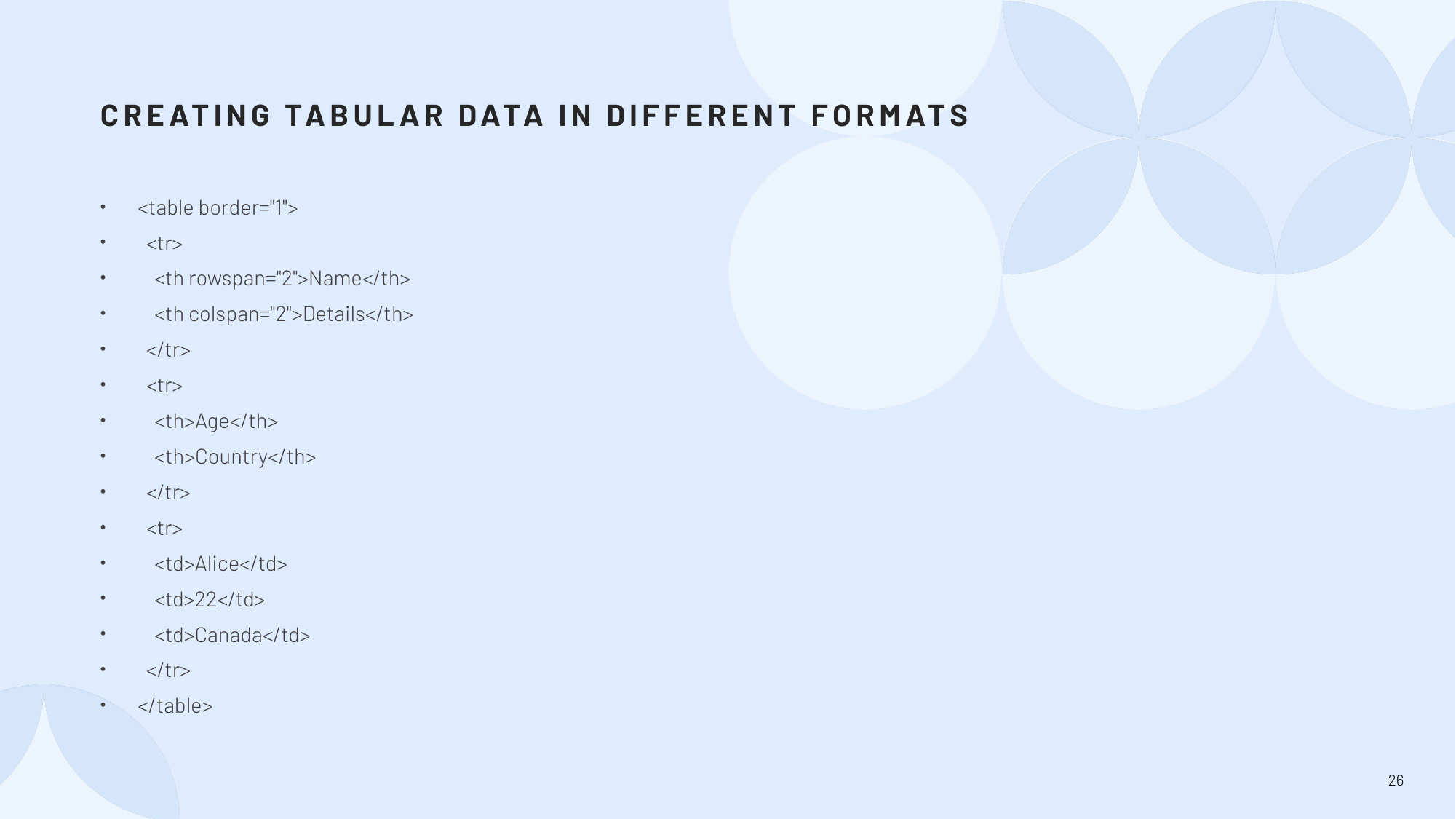

# Creating Tabular Data in Different Formats
<table border="1">
  <tr>
    <th rowspan="2">Name</th>
    <th colspan="2">Details</th>
  </tr>
  <tr>
    <th>Age</th>
    <th>Country</th>
  </tr>
  <tr>
    <td>Alice</td>
    <td>22</td>
    <td>Canada</td>
  </tr>
</table>

26